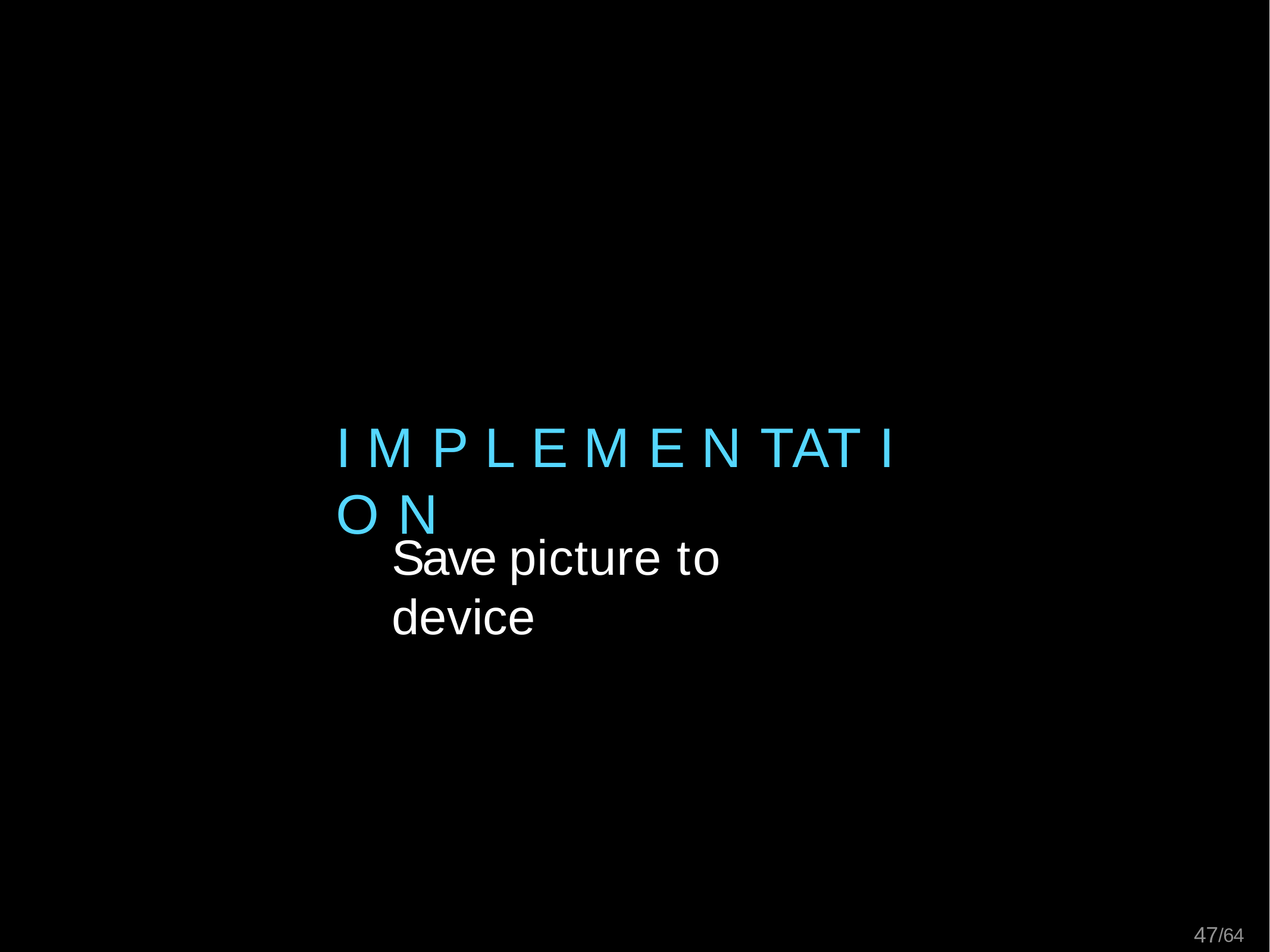

# I M P L E M E N TAT I O N
Save picture to device
47/64